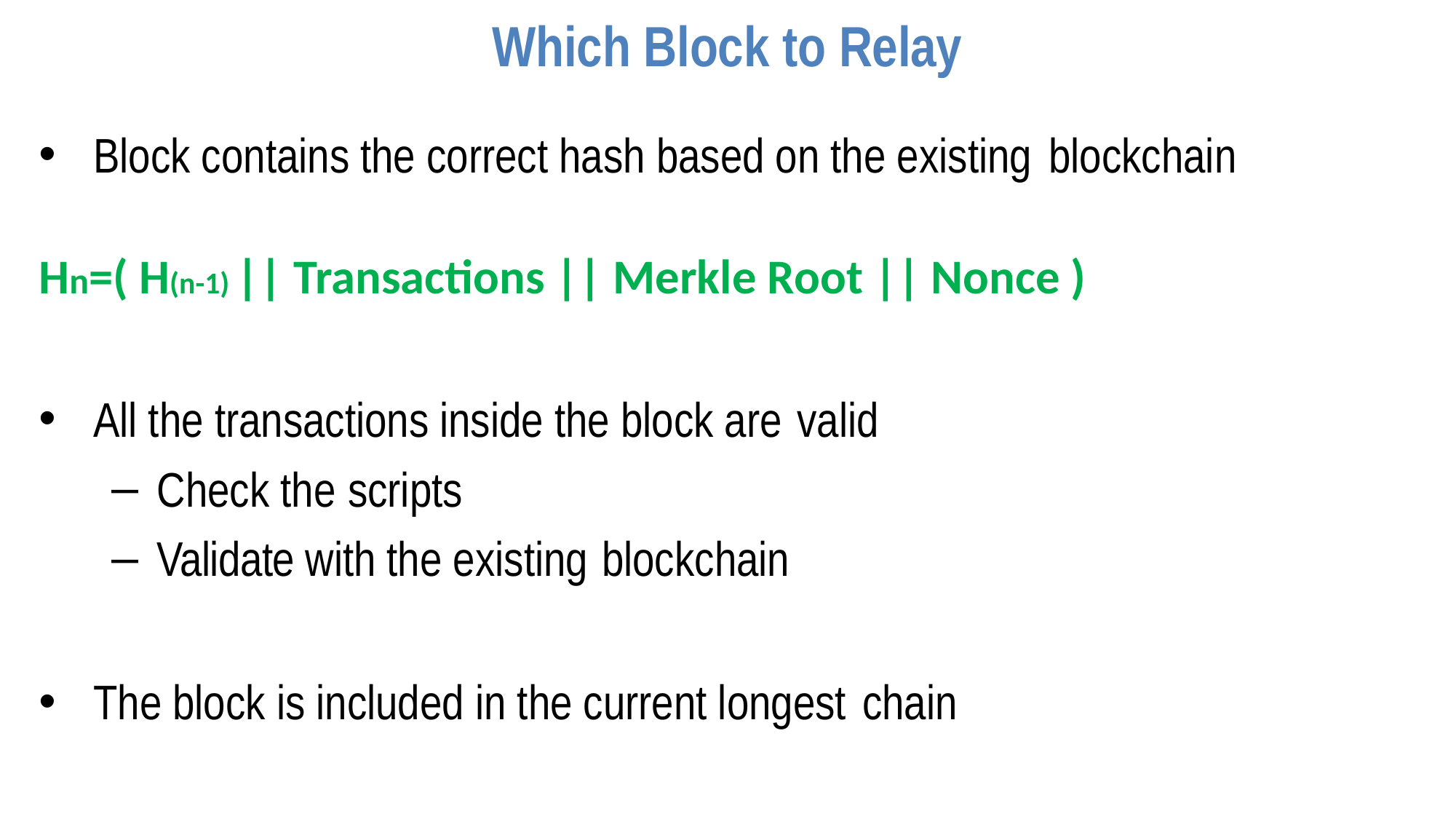

# Which Block to Relay
Block contains the correct hash based on the existing blockchain

Hn=( H(n-1) || Transactions || Merkle Root || Nonce )

All the transactions inside the block are valid
Check the scripts
Validate with the existing blockchain

The block is included in the current longest chain